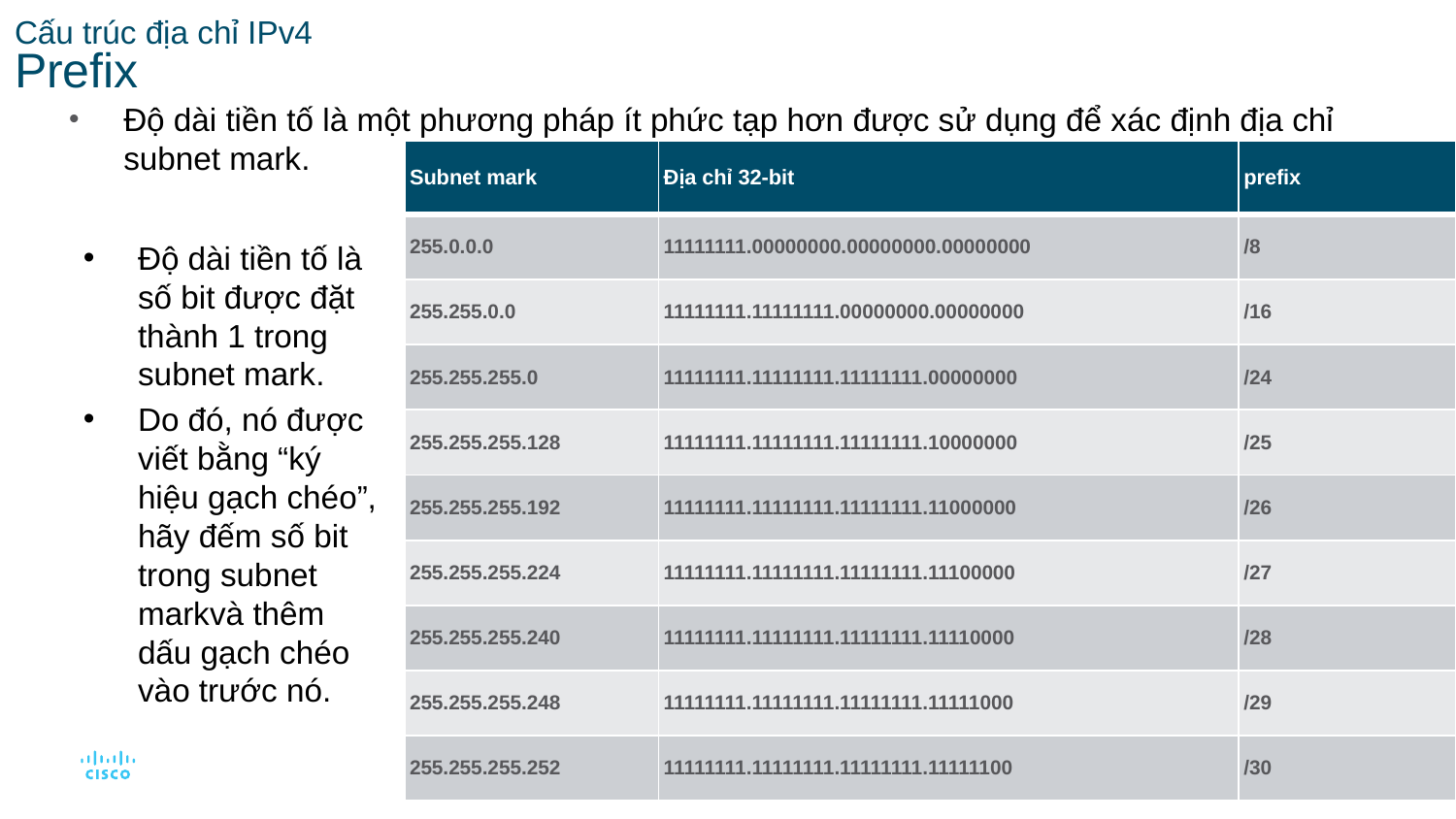

# Cấu trúc địa chỉ IPv4 Prefix
Độ dài tiền tố là một phương pháp ít phức tạp hơn được sử dụng để xác định địa chỉ subnet mark.
| Subnet mark | Địa chỉ 32-bit | prefix |
| --- | --- | --- |
| 255.0.0.0 | 11111111.00000000.00000000.00000000 | /8 |
| 255.255.0.0 | 11111111.11111111.00000000.00000000 | /16 |
| 255.255.255.0 | 11111111.11111111.11111111.00000000 | /24 |
| 255.255.255.128 | 11111111.11111111.11111111.10000000 | /25 |
| 255.255.255.192 | 11111111.11111111.11111111.11000000 | /26 |
| 255.255.255.224 | 11111111.11111111.11111111.11100000 | /27 |
| 255.255.255.240 | 11111111.11111111.11111111.11110000 | /28 |
| 255.255.255.248 | 11111111.11111111.11111111.11111000 | /29 |
| 255.255.255.252 | 11111111.11111111.11111111.11111100 | /30 |
Độ dài tiền tố là số bit được đặt thành 1 trong subnet mark.
Do đó, nó được viết bằng “ký hiệu gạch chéo”, hãy đếm số bit trong subnet markvà thêm dấu gạch chéo vào trước nó.